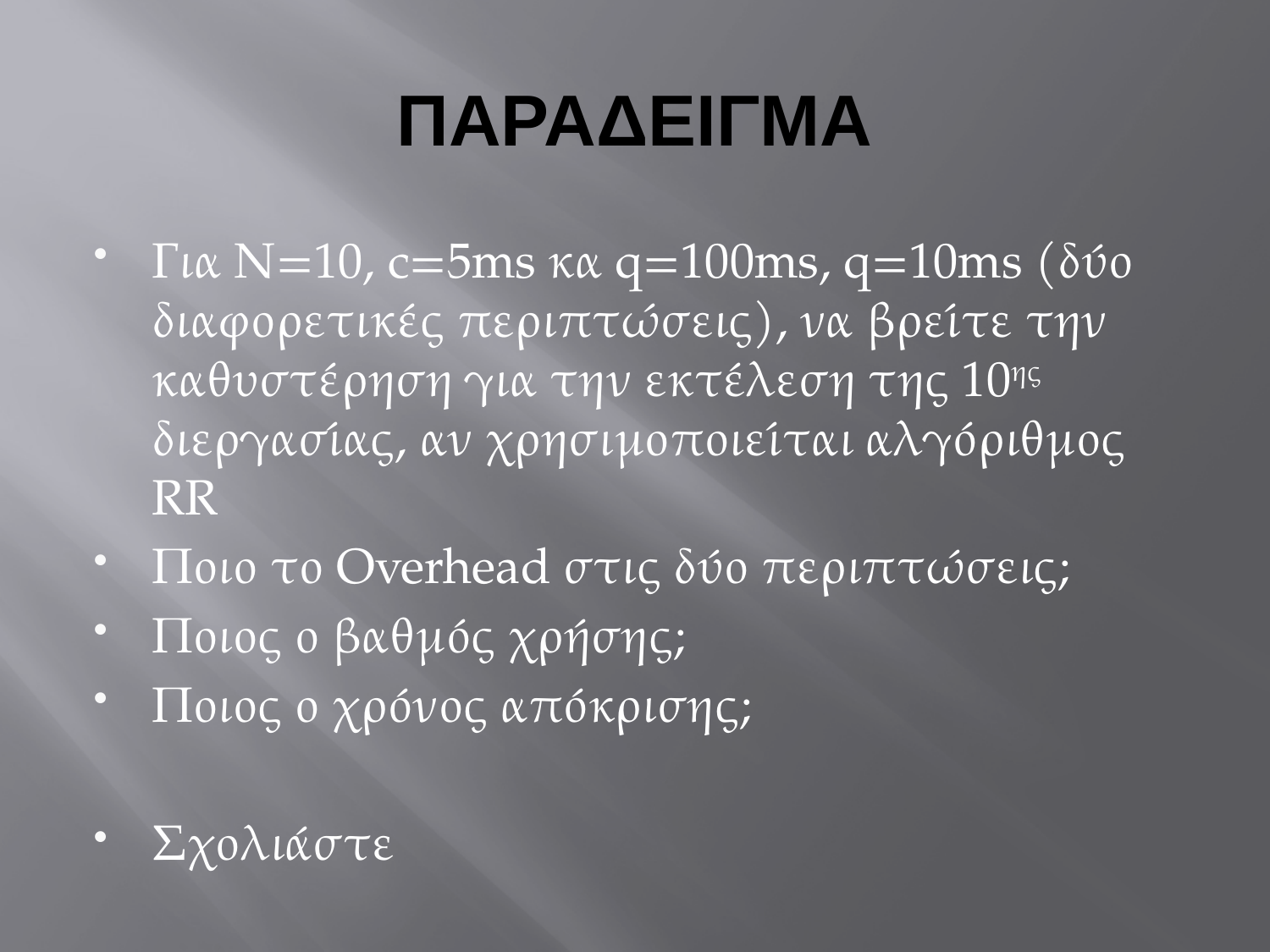

# ΠΑΡΑΔΕΙΓΜΑ
Για Ν=10, c=5ms κα q=100ms, q=10ms (δύο διαφορετικές περιπτώσεις), να βρείτε την καθυστέρηση για την εκτέλεση της 10ης διεργασίας, αν χρησιμοποιείται αλγόριθμος RR
Ποιο το Overhead στις δύο περιπτώσεις;
Ποιος ο βαθμός χρήσης;
Ποιος ο χρόνος απόκρισης;

Σχολιάστε